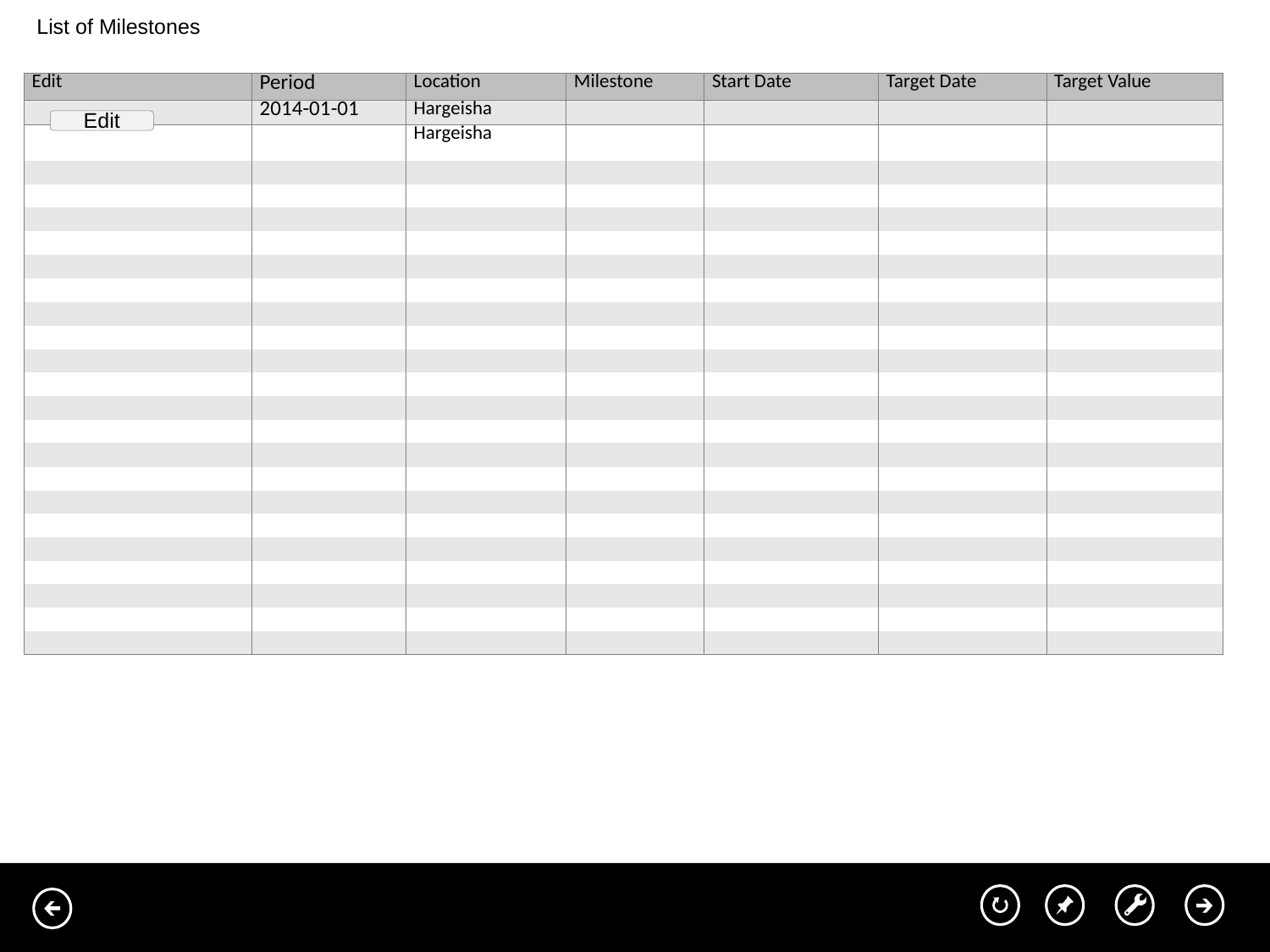

List of Milestones
| Edit | Period | Location | Milestone | Start Date | Target Date | Target Value |
| --- | --- | --- | --- | --- | --- | --- |
|  | 2014-01-01 | Hargeisha |  |  |  |  |
|  |  | Hargeisha |  |  |  |  |
|  |  |  |  |  |  |  |
|  |  |  |  |  |  |  |
|  |  |  |  |  |  |  |
|  |  |  |  |  |  |  |
|  |  |  |  |  |  |  |
|  |  |  |  |  |  |  |
|  |  |  |  |  |  |  |
|  |  |  |  |  |  |  |
|  |  |  |  |  |  |  |
|  |  |  |  |  |  |  |
|  |  |  |  |  |  |  |
|  |  |  |  |  |  |  |
|  |  |  |  |  |  |  |
|  |  |  |  |  |  |  |
|  |  |  |  |  |  |  |
|  |  |  |  |  |  |  |
|  |  |  |  |  |  |  |
|  |  |  |  |  |  |  |
|  |  |  |  |  |  |  |
|  |  |  |  |  |  |  |
|  |  |  |  |  |  |  |
Edit